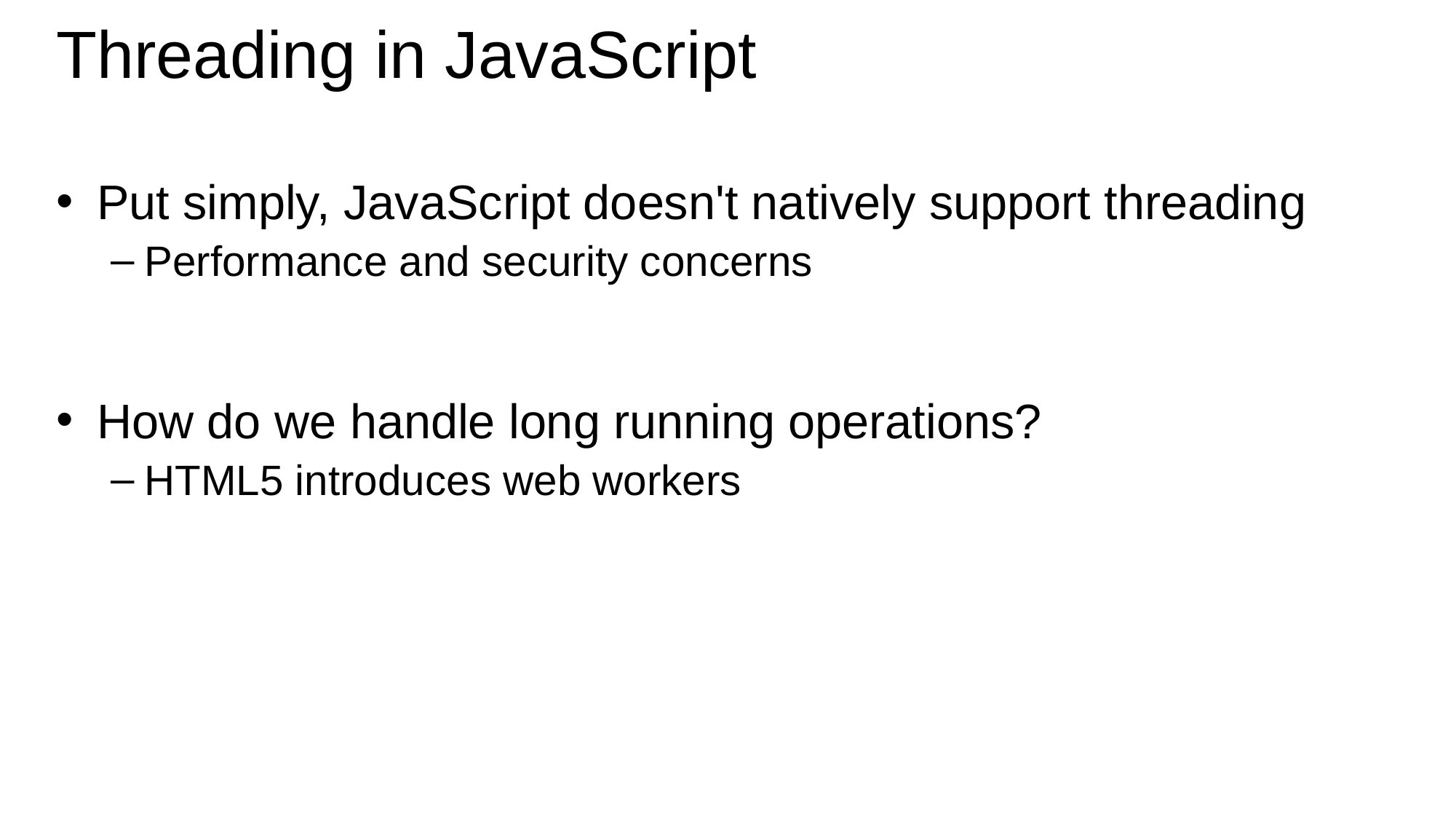

# Threading in JavaScript
Put simply, JavaScript doesn't natively support threading
Performance and security concerns

How do we handle long running operations?
HTML5 introduces web workers